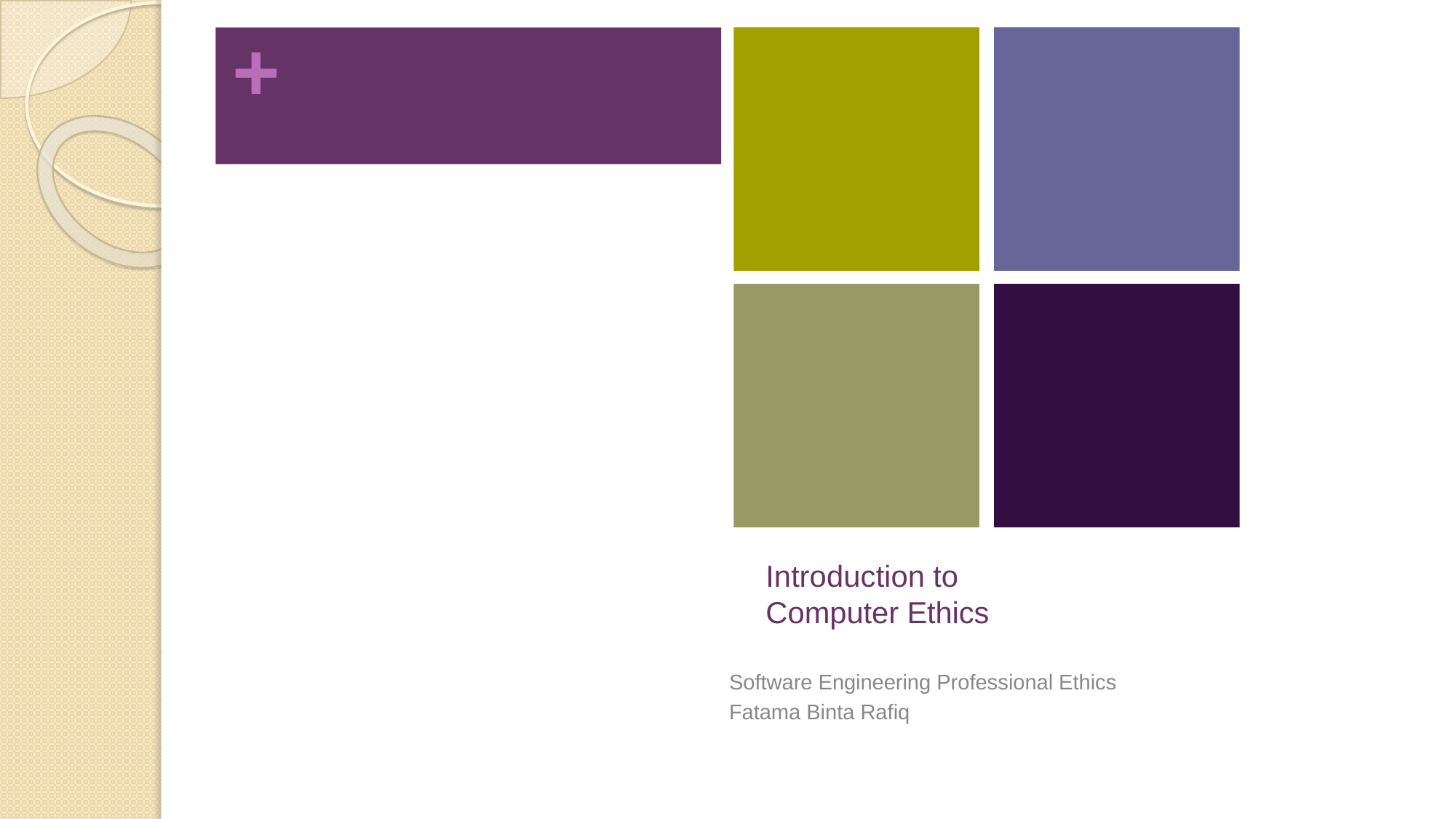

# +

Introduction to Computer Ethics
Software Engineering Professional Ethics  Fatama Binta Rafiq